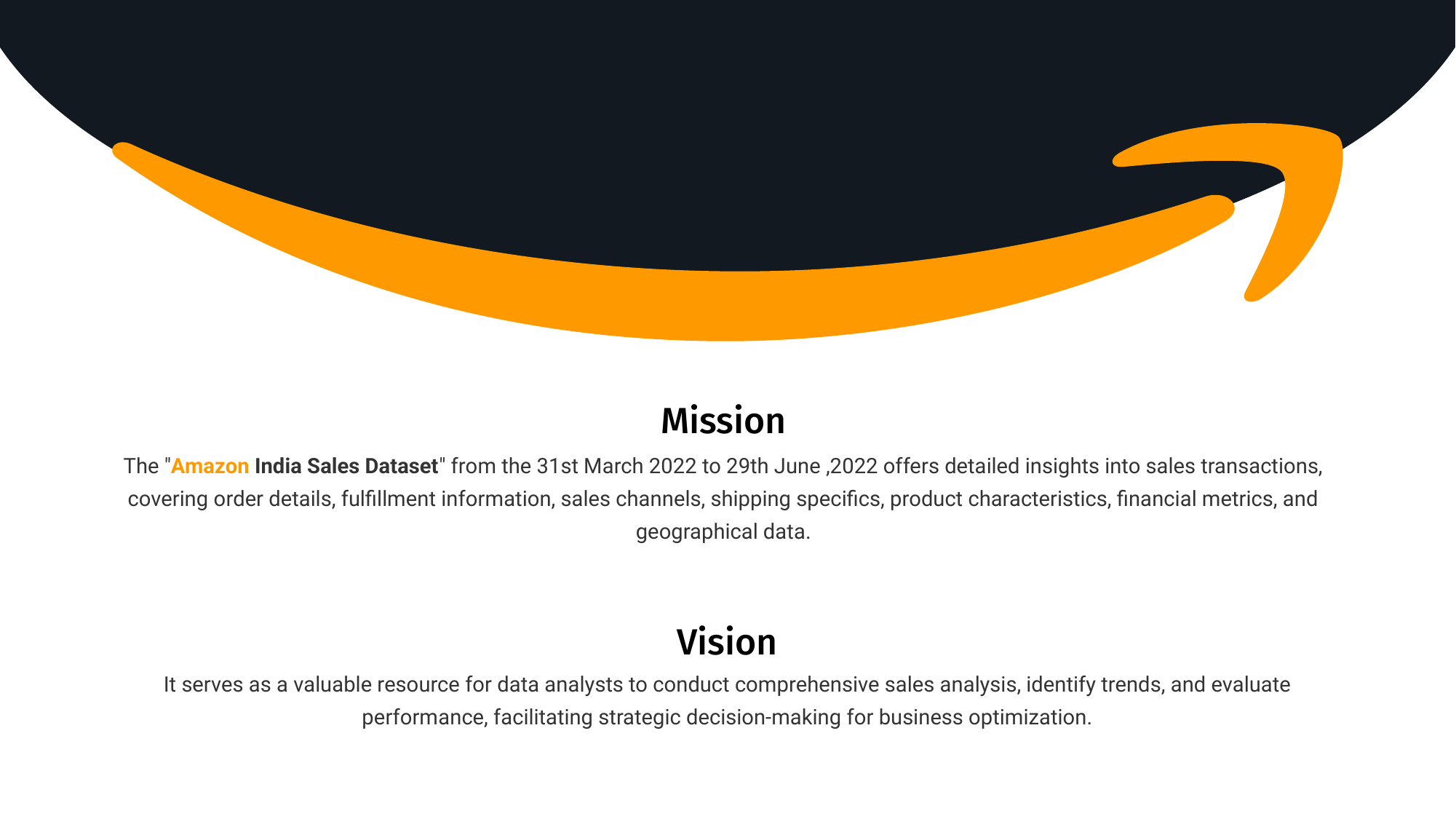

Mission
The "Amazon India Sales Dataset" from the 31st March 2022 to 29th June ,2022 offers detailed insights into sales transactions, covering order details, fulfillment information, sales channels, shipping specifics, product characteristics, financial metrics, and geographical data.
Vision
It serves as a valuable resource for data analysts to conduct comprehensive sales analysis, identify trends, and evaluate performance, facilitating strategic decision-making for business optimization.